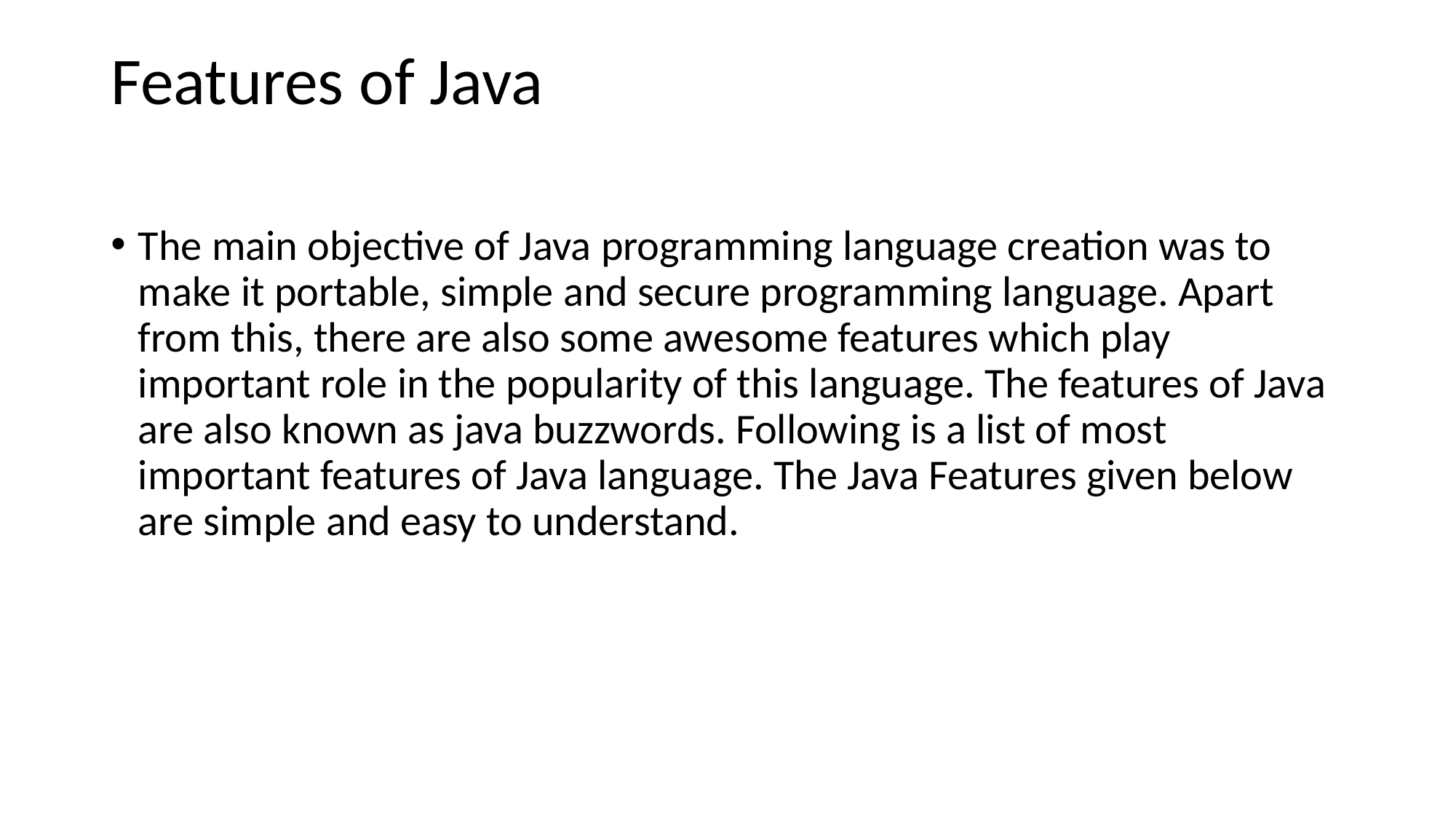

# Features of Java
The main objective of Java programming language creation was to make it portable, simple and secure programming language. Apart from this, there are also some awesome features which play important role in the popularity of this language. The features of Java are also known as java buzzwords. Following is a list of most important features of Java language. The Java Features given below are simple and easy to understand.